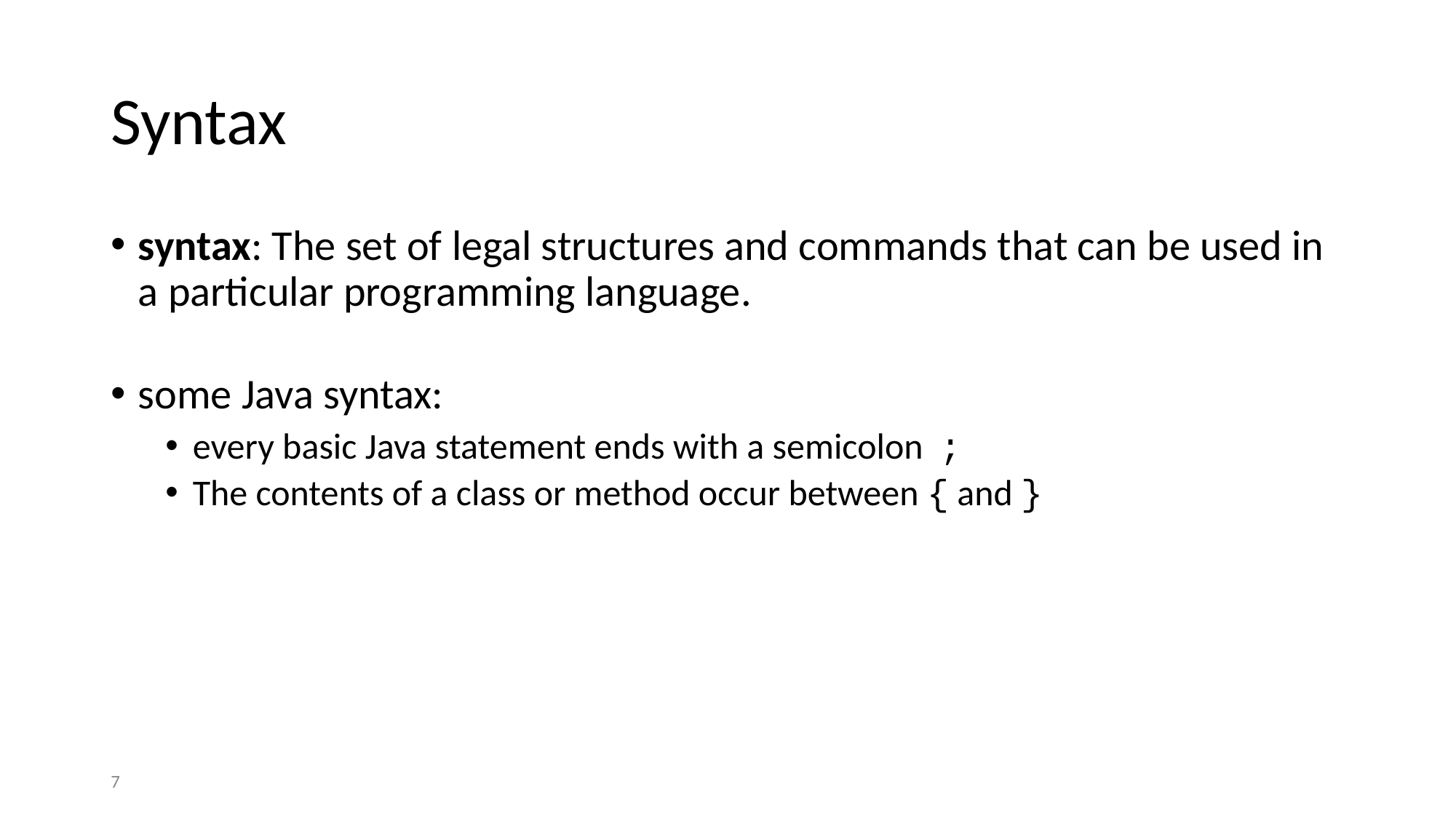

# Syntax
syntax: The set of legal structures and commands that can be used in a particular programming language.

some Java syntax:
every basic Java statement ends with a semicolon  ;
The contents of a class or method occur between { and }
7